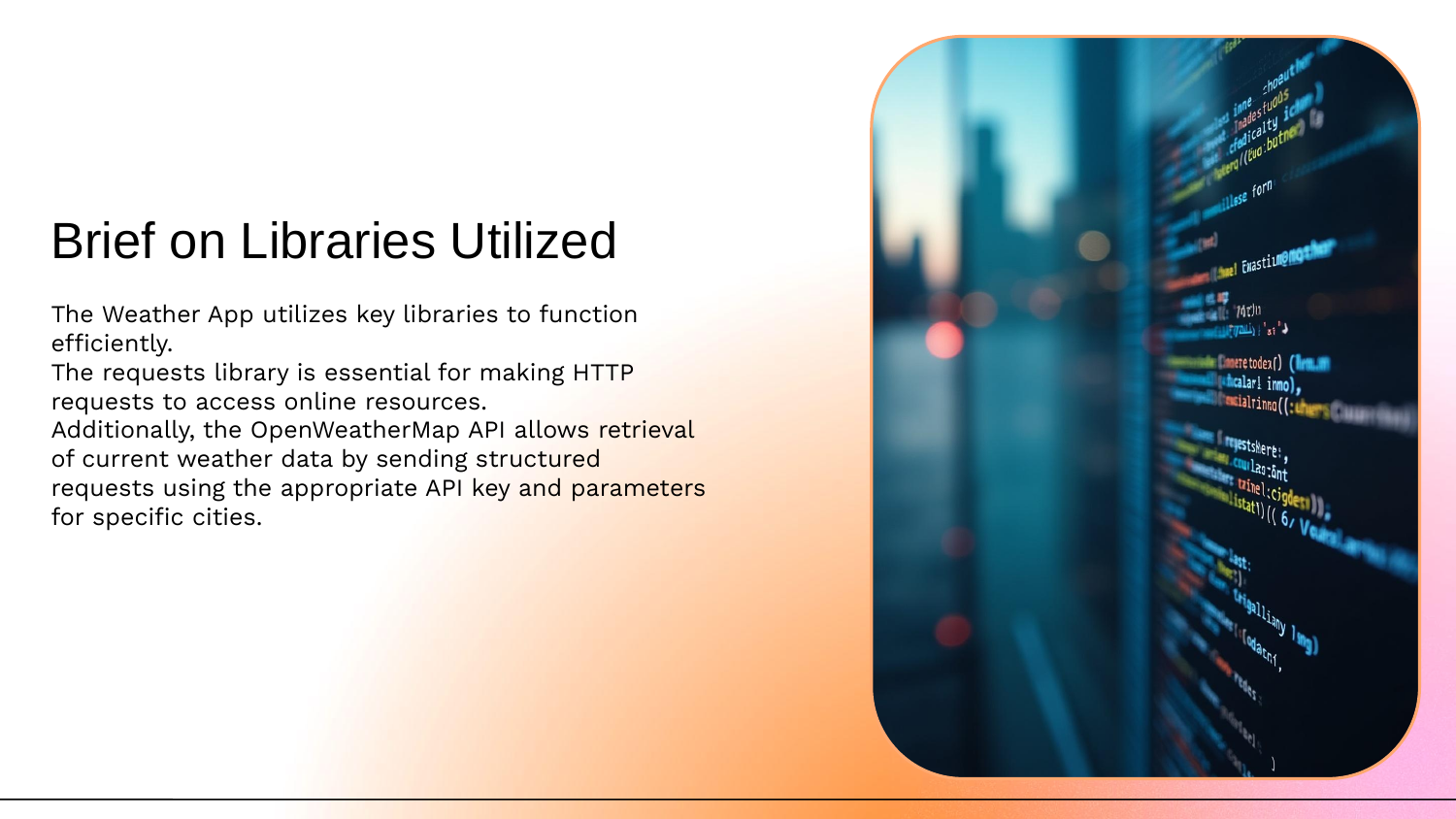

# Brief on Libraries Utilized
The Weather App utilizes key libraries to function efficiently.
The requests library is essential for making HTTP requests to access online resources.
Additionally, the OpenWeatherMap API allows retrieval of current weather data by sending structured requests using the appropriate API key and parameters for specific cities.